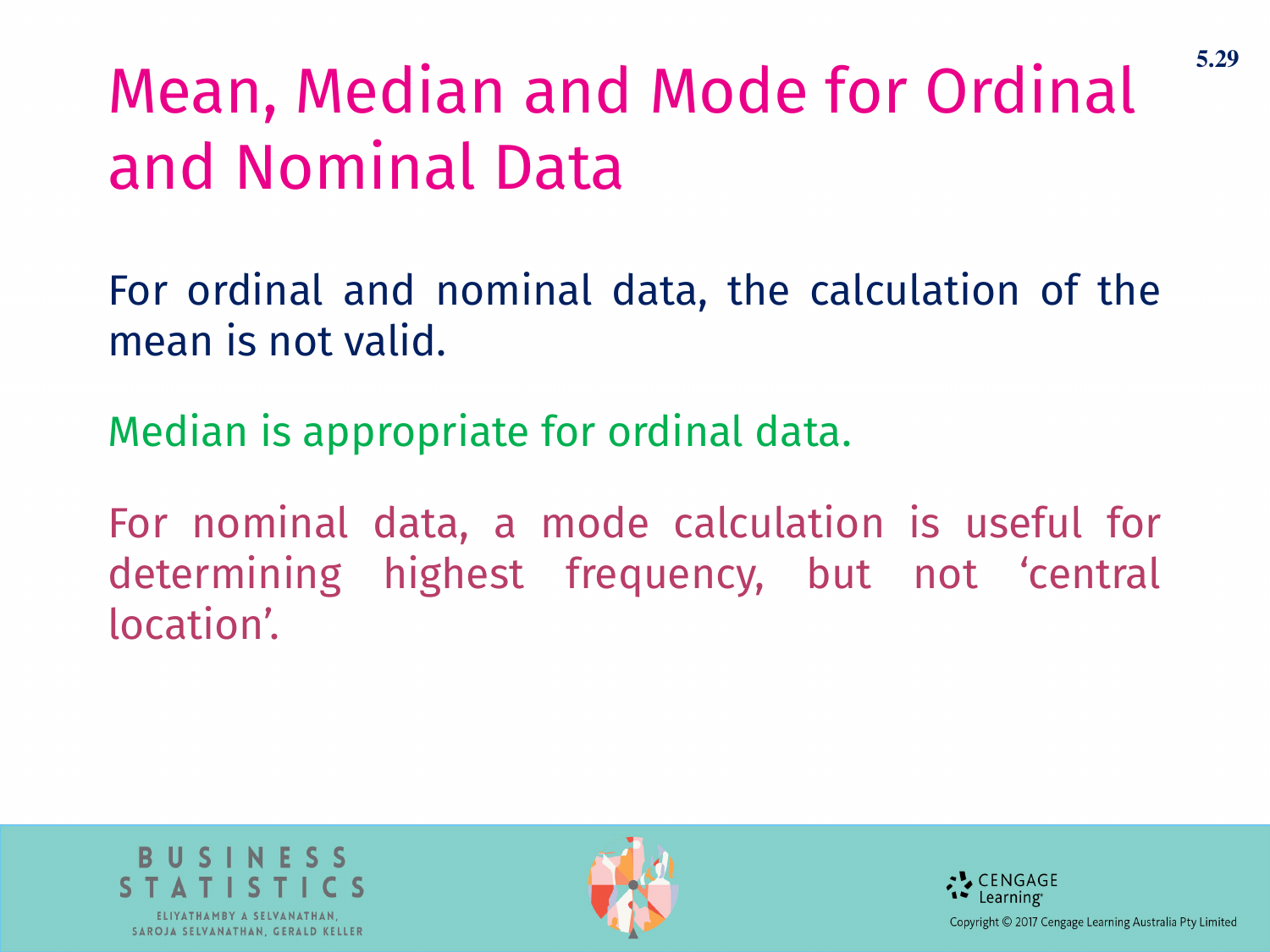

5.29
# Mean, Median and Mode for Ordinal and Nominal Data
For ordinal and nominal data, the calculation of the mean is not valid.
Median is appropriate for ordinal data.
For nominal data, a mode calculation is useful for determining highest frequency, but not ‘central location’.